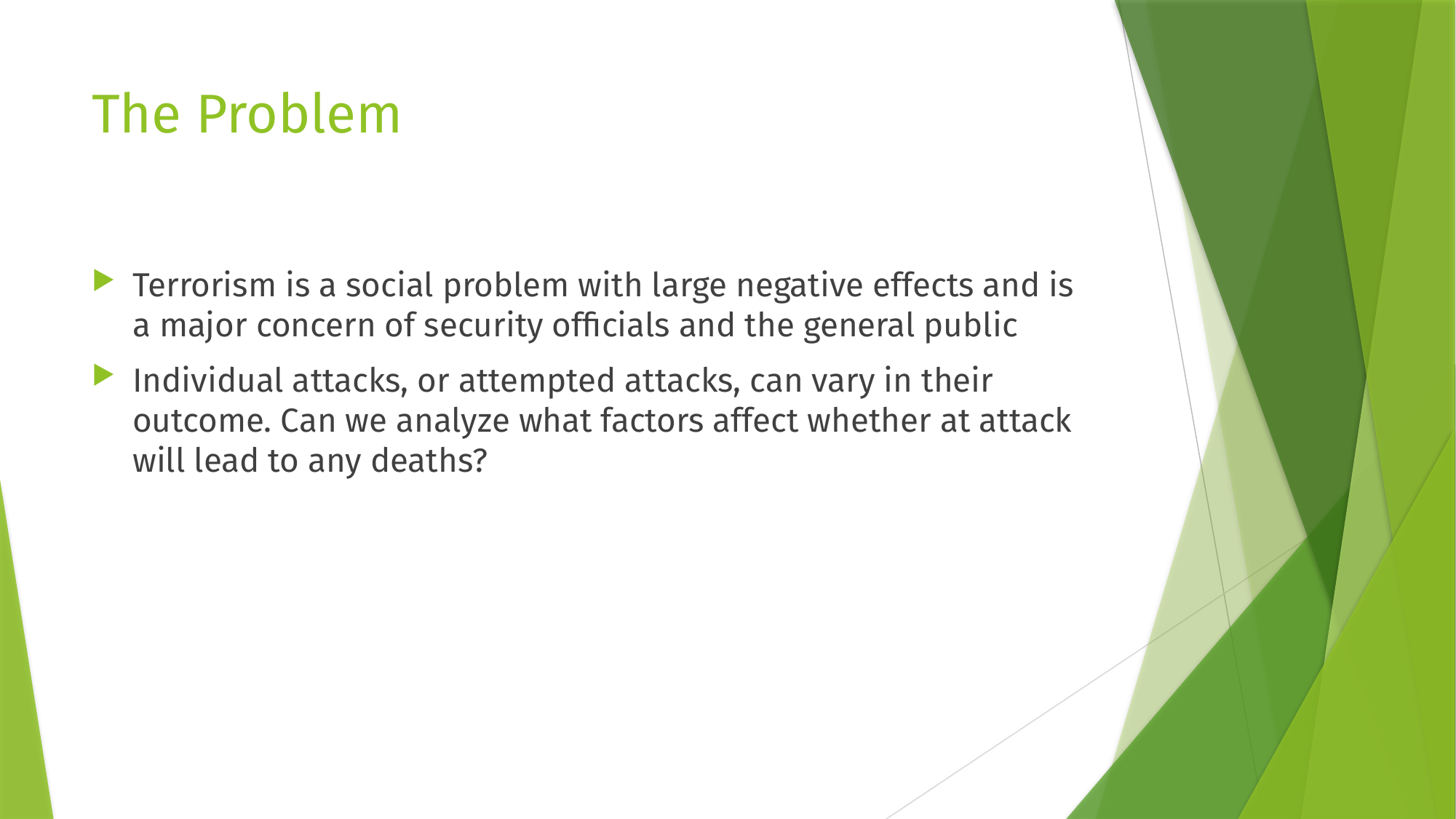

# The Problem
Terrorism is a social problem with large negative effects and is a major concern of security officials and the general public
Individual attacks, or attempted attacks, can vary in their outcome. Can we analyze what factors affect whether at attack will lead to any deaths?